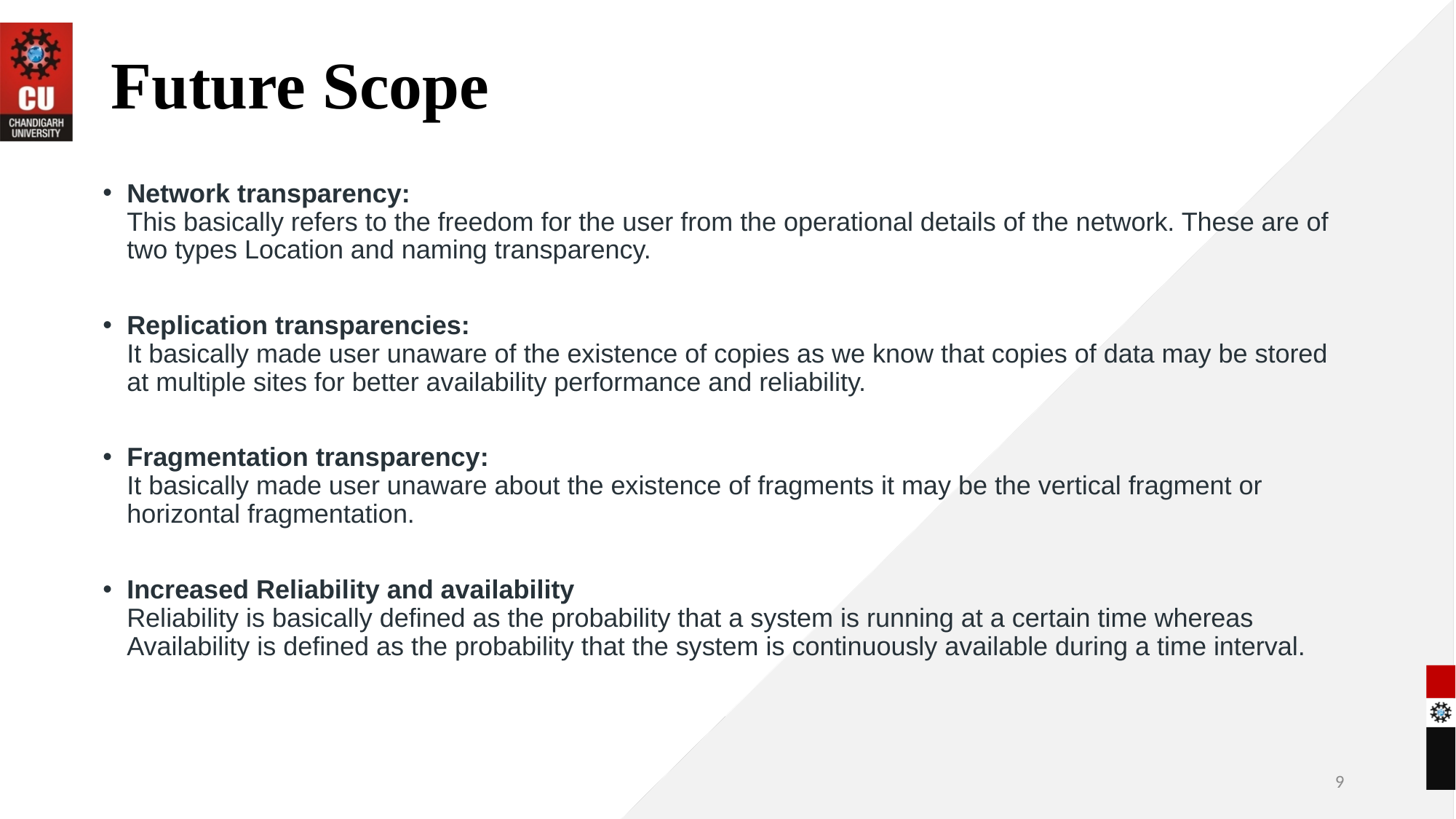

# Future Scope
Network transparency:
This basically refers to the freedom for the user from the operational details of the network. These are of two types Location and naming transparency.

Replication transparencies:
It basically made user unaware of the existence of copies as we know that copies of data may be stored at multiple sites for better availability performance and reliability.

Fragmentation transparency:
It basically made user unaware about the existence of fragments it may be the vertical fragment or horizontal fragmentation.

Increased Reliability and availability
Reliability is basically defined as the probability that a system is running at a certain time whereas Availability is defined as the probability that the system is continuously available during a time interval.

9